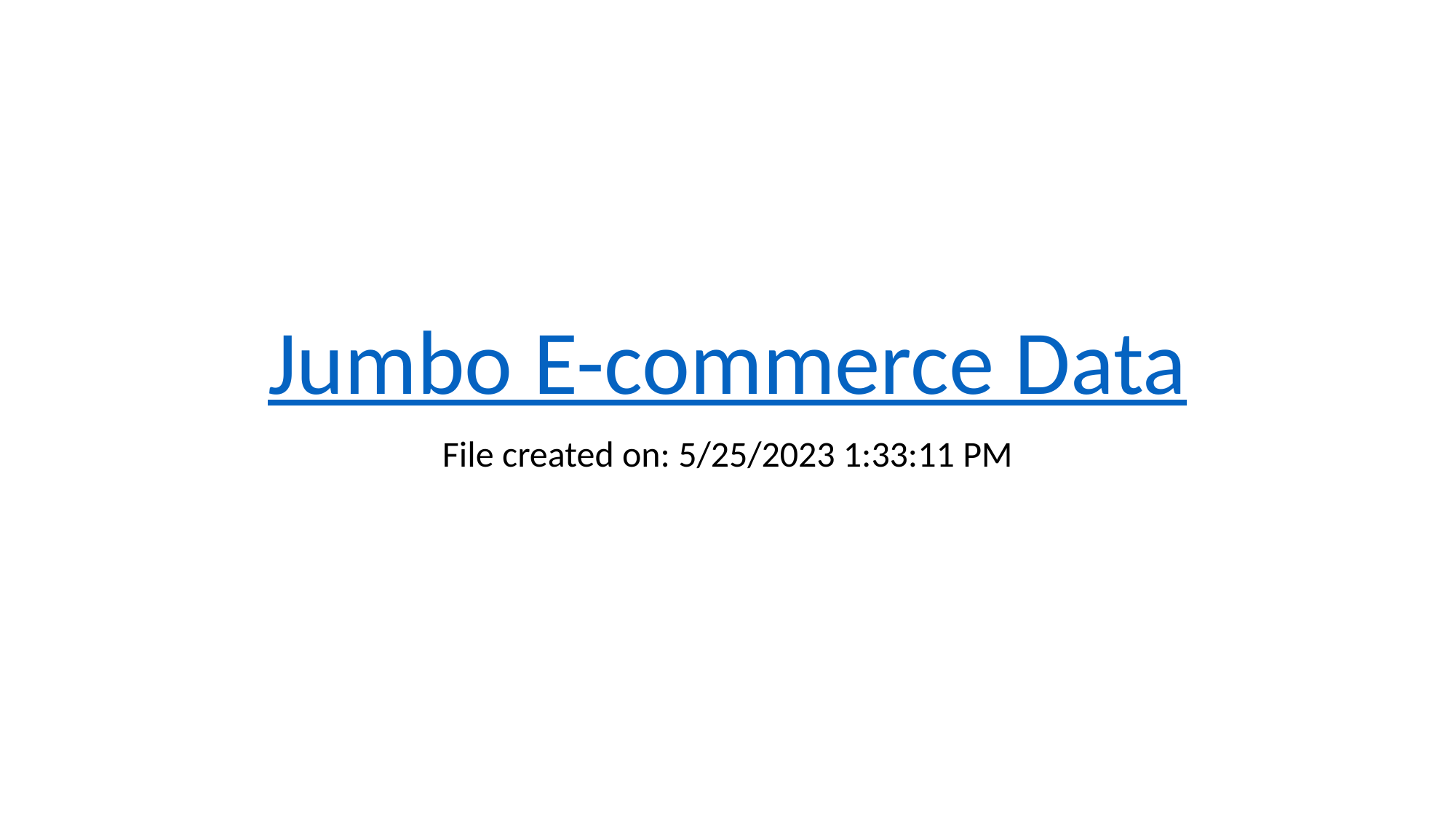

# Jumbo E-commerce Data
File created on: 5/25/2023 1:33:11 PM